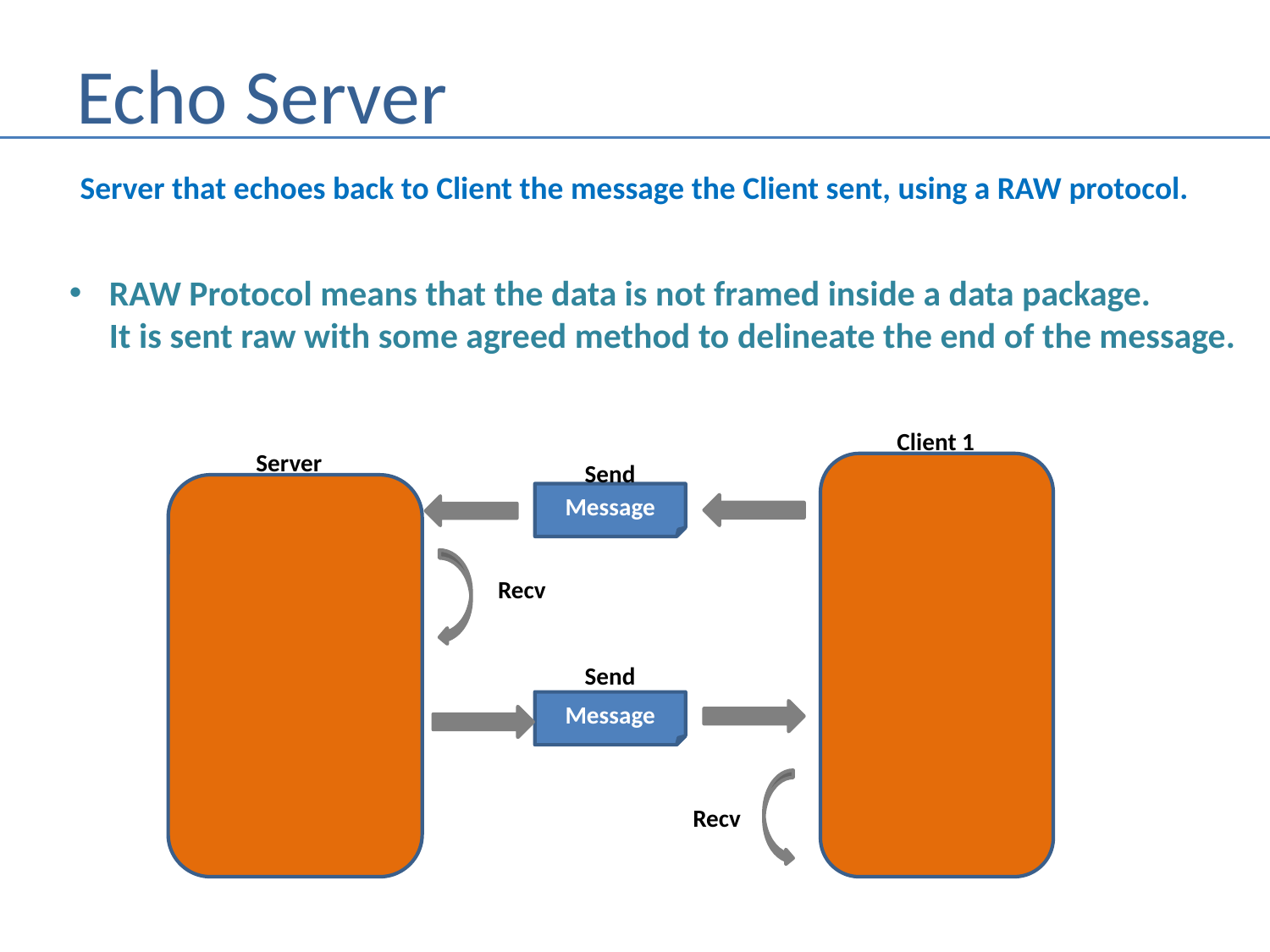

# Echo Server
Server that echoes back to Client the message the Client sent, using a RAW protocol.
RAW Protocol means that the data is not framed inside a data package.
It is sent raw with some agreed method to delineate the end of the message.
Client 1
     Server
Send

Message

Recv
Send
Message

Recv